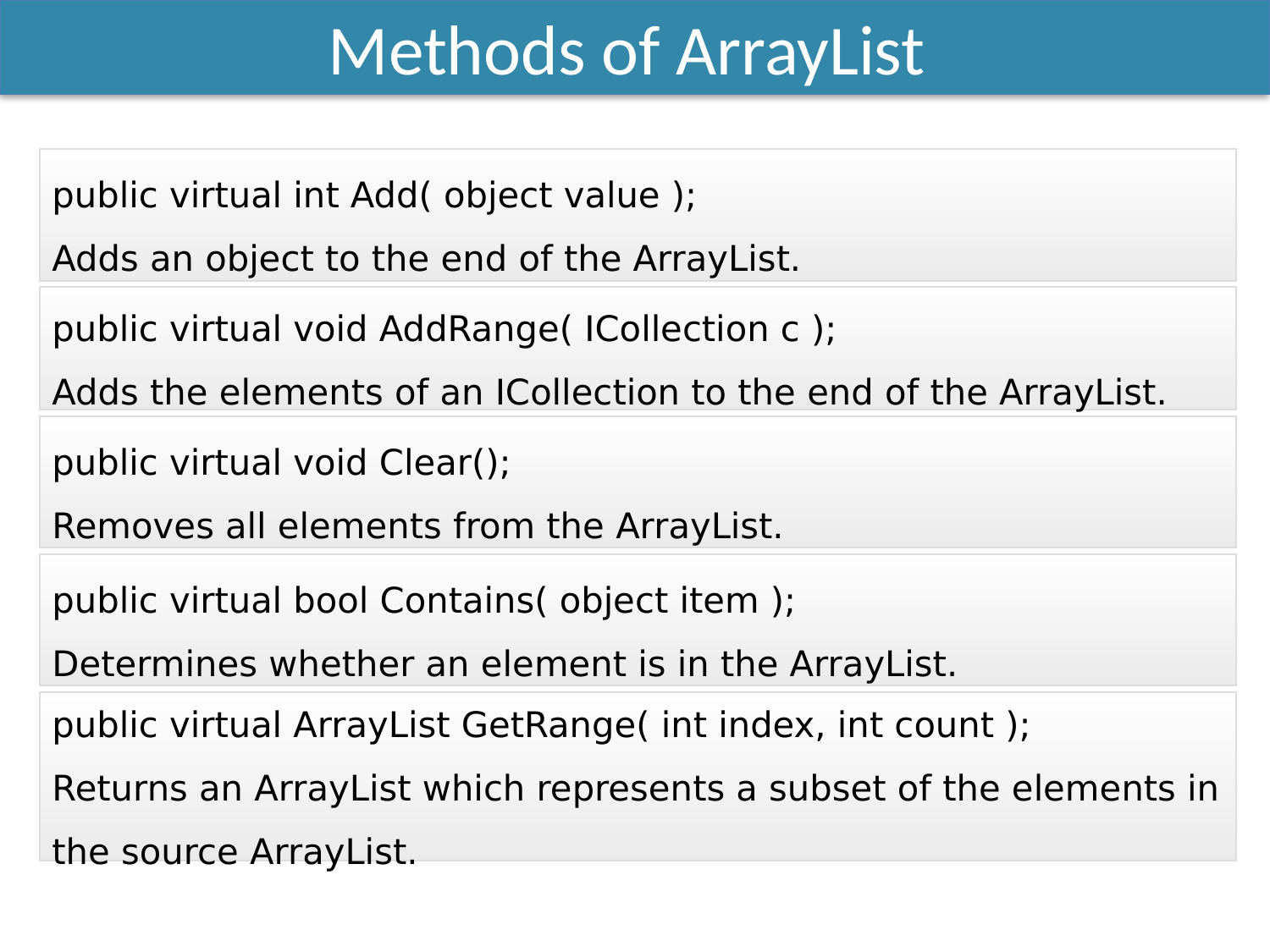

Methods of ArrayList
public virtual int Add( object value ); 
Adds an object to the end of the ArrayList.
public virtual void AddRange( ICollection c ); 
Adds the elements of an ICollection to the end of the ArrayList.
public virtual void Clear();
Removes all elements from the ArrayList.
public virtual bool Contains( object item ); 
Determines whether an element is in the ArrayList.
public virtual ArrayList GetRange( int index, int count ); 
Returns an ArrayList which represents a subset of the elements in the source ArrayList.